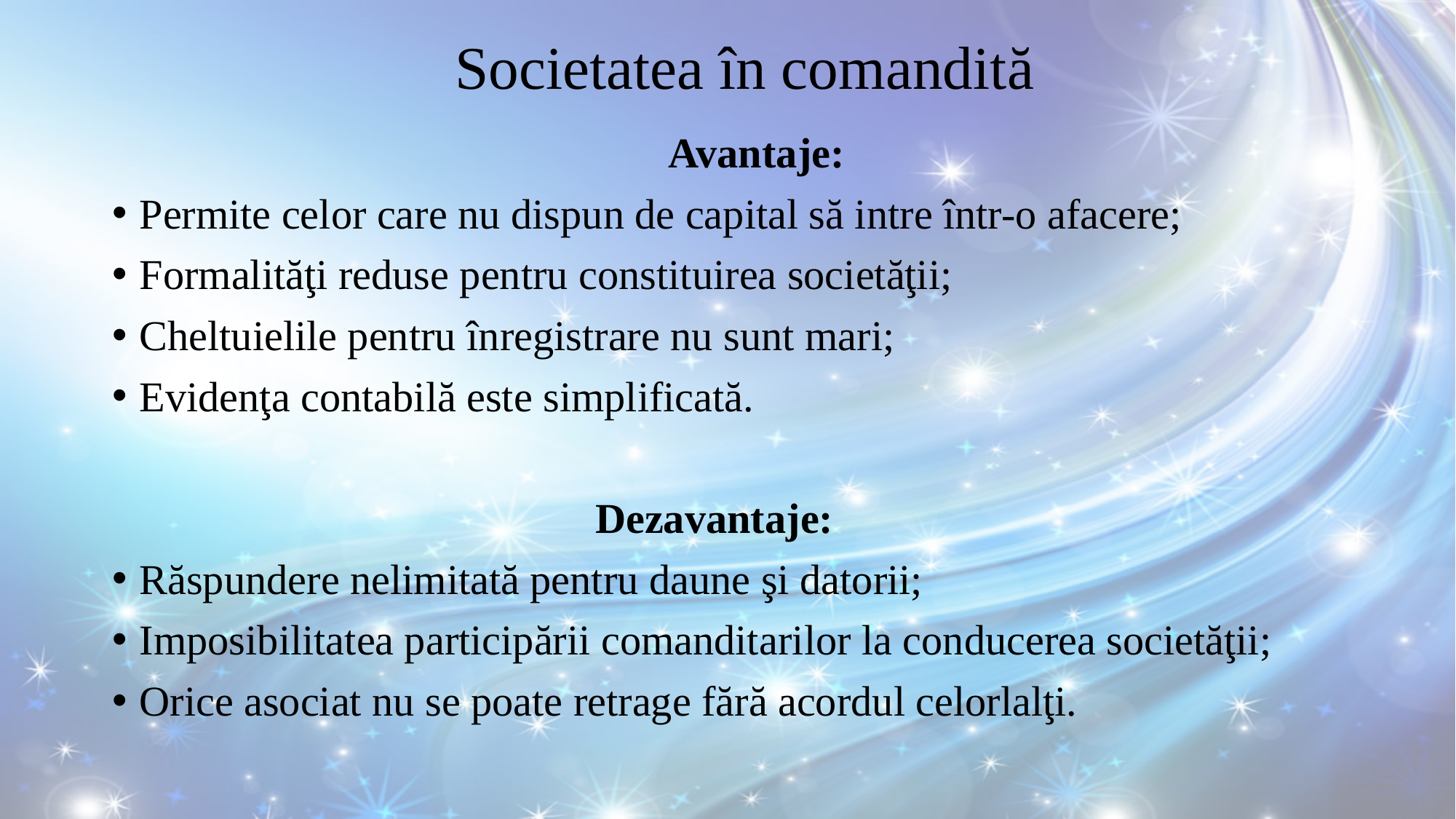

# Societatea în comandită
        Avantaje:
Permite celor care nu dispun de capital să intre într-o afacere;
Formalităţi reduse pentru constituirea societăţii;
Cheltuielile pentru înregistrare nu sunt mari;
Evidenţa contabilă este simplificată.

Dezavantaje:
Răspundere nelimitată pentru daune şi datorii;
Imposibilitatea participării comanditarilor la conducerea societăţii;
Orice asociat nu se poate retrage fără acordul celorlalţi.